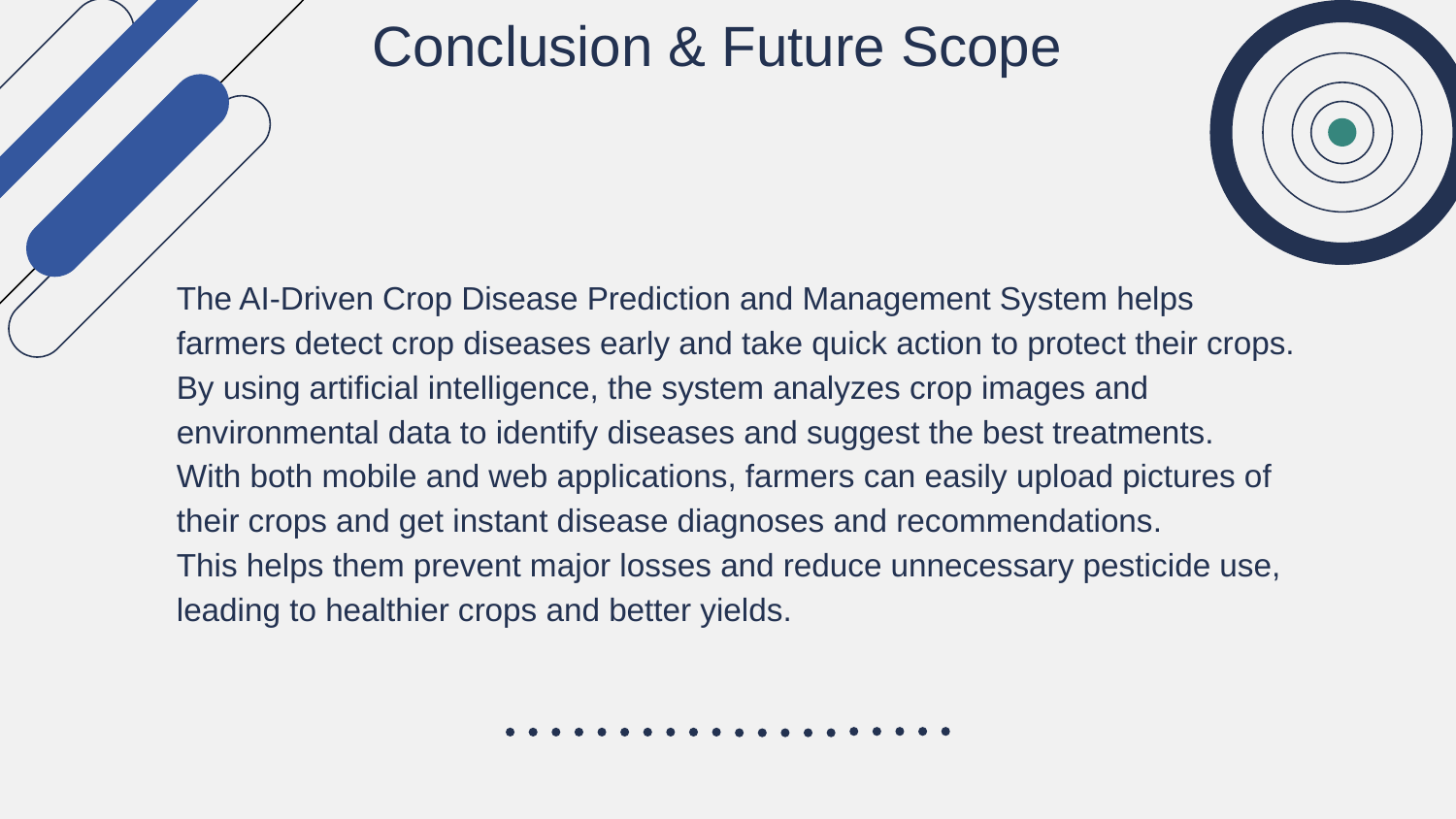

# Conclusion & Future Scope

The AI-Driven Crop Disease Prediction and Management System helps farmers detect crop diseases early and take quick action to protect their crops.
By using artificial intelligence, the system analyzes crop images and environmental data to identify diseases and suggest the best treatments.
With both mobile and web applications, farmers can easily upload pictures of their crops and get instant disease diagnoses and recommendations.
This helps them prevent major losses and reduce unnecessary pesticide use, leading to healthier crops and better yields.